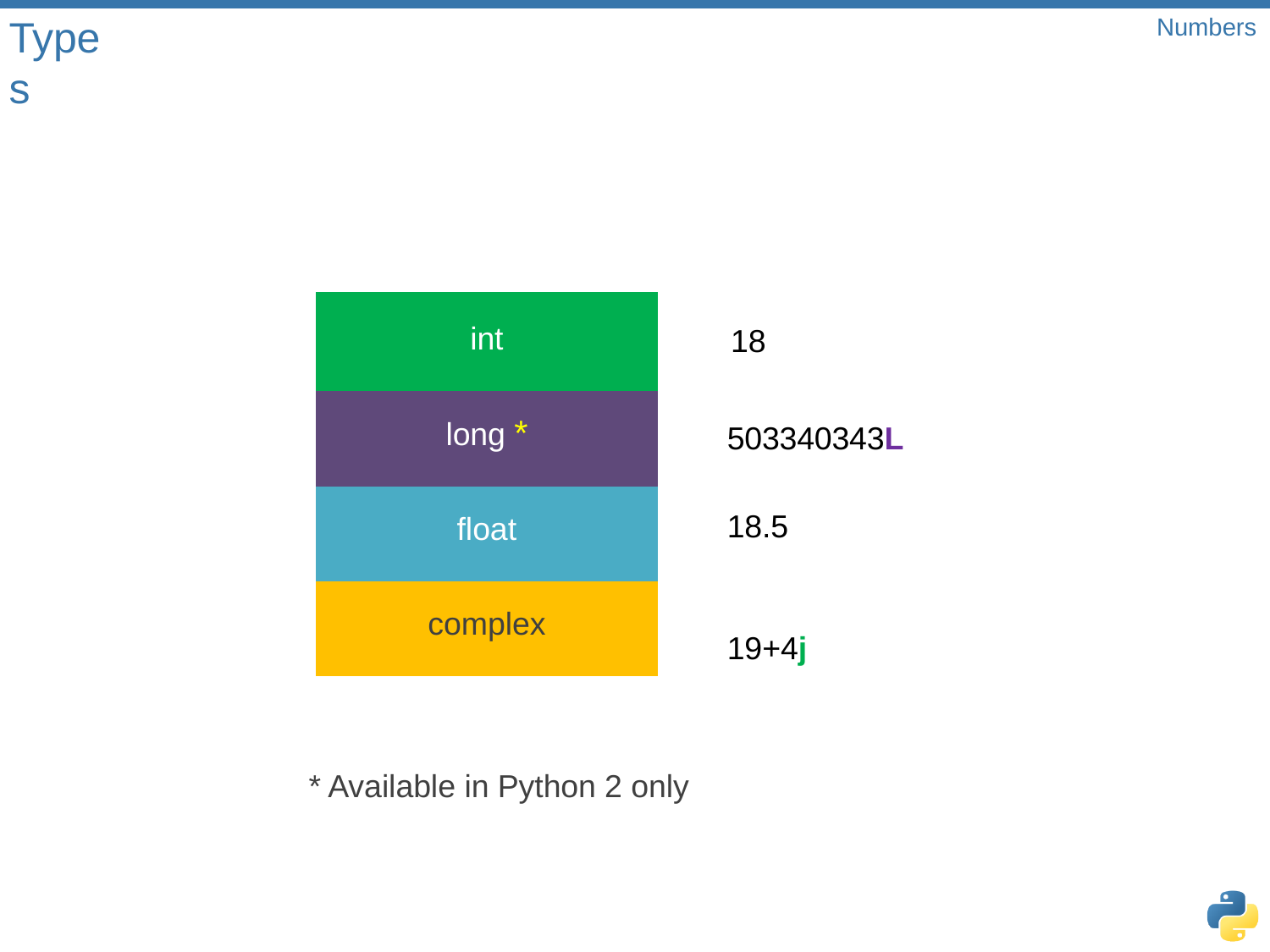

# Types
Numbers
| int |
| --- |
| long \* |
| float |
| complex |
18

503340343L

18.5

19+4j
* Available in Python 2 only